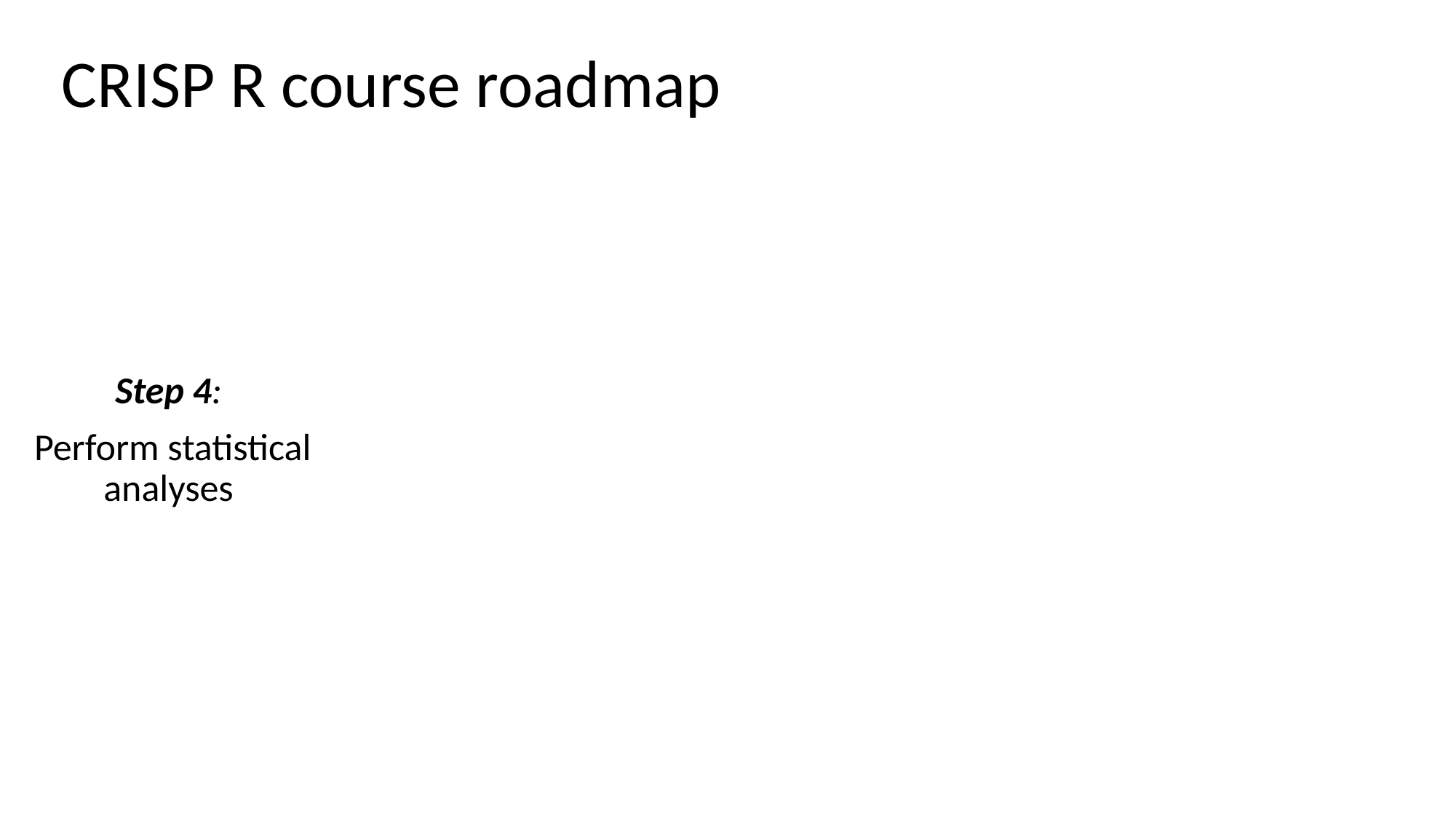

# CRISP R course roadmap
Step 4:
Perform statistical analyses